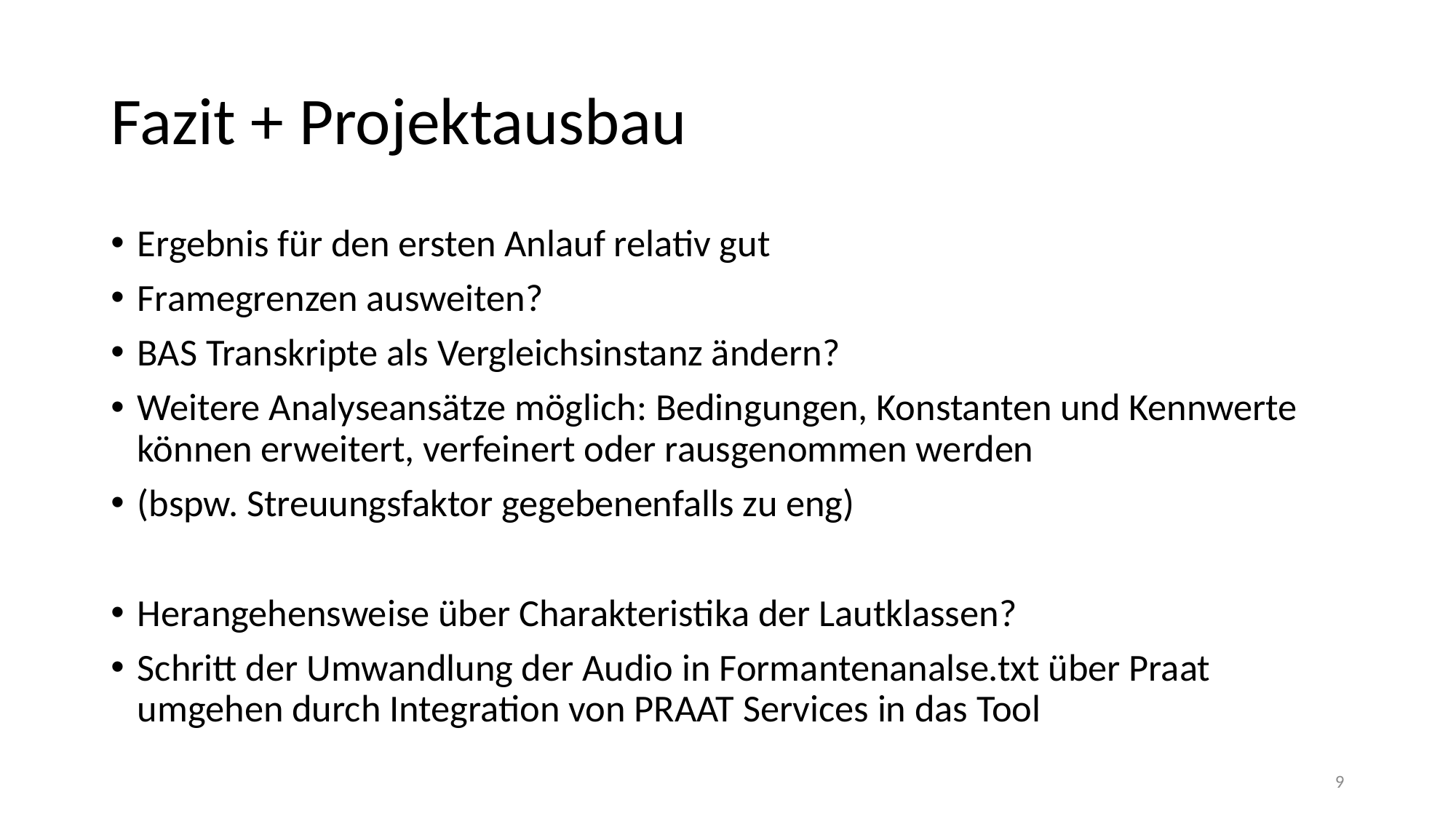

# Fazit + Projektausbau
Ergebnis für den ersten Anlauf relativ gut
Framegrenzen ausweiten?
BAS Transkripte als Vergleichsinstanz ändern?
Weitere Analyseansätze möglich: Bedingungen, Konstanten und Kennwerte können erweitert, verfeinert oder rausgenommen werden
(bspw. Streuungsfaktor gegebenenfalls zu eng)

Herangehensweise über Charakteristika der Lautklassen?
Schritt der Umwandlung der Audio in Formantenanalse.txt über Praat umgehen durch Integration von PRAAT Services in das Tool
9